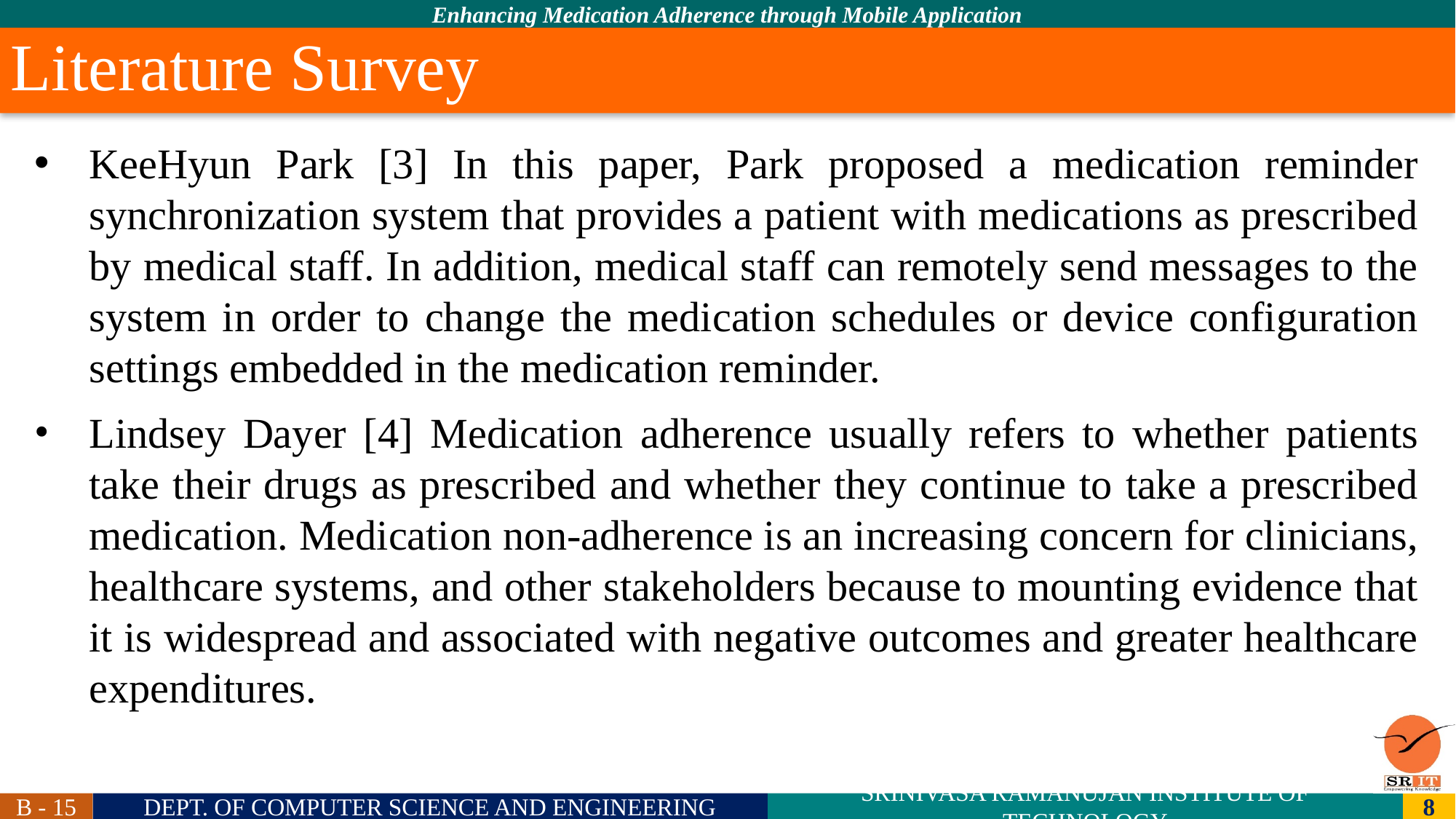

Literature Survey
KeeHyun Park [3] In this paper, Park proposed a medication reminder synchronization system that provides a patient with medications as prescribed by medical staff. In addition, medical staff can remotely send messages to the system in order to change the medication schedules or device configuration settings embedded in the medication reminder.
Lindsey Dayer [4] Medication adherence usually refers to whether patients take their drugs as prescribed and whether they continue to take a prescribed medication. Medication non-adherence is an increasing concern for clinicians, healthcare systems, and other stakeholders because to mounting evidence that it is widespread and associated with negative outcomes and greater healthcare expenditures.